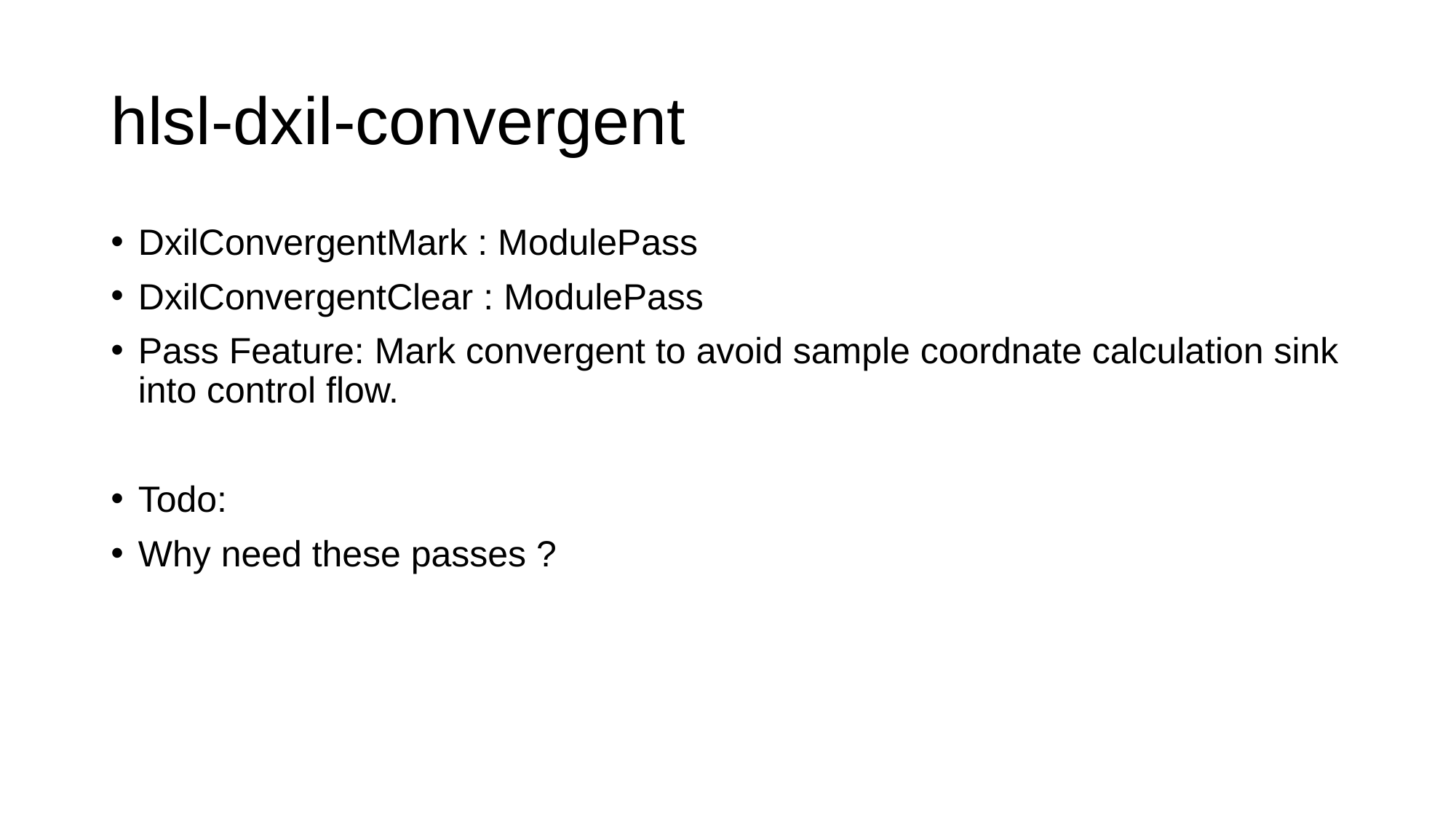

# hlsl-dxil-convergent
DxilConvergentMark : ModulePass
DxilConvergentClear : ModulePass
Pass Feature: Mark convergent to avoid sample coordnate calculation sink into control flow.

Todo:
Why need these passes ?